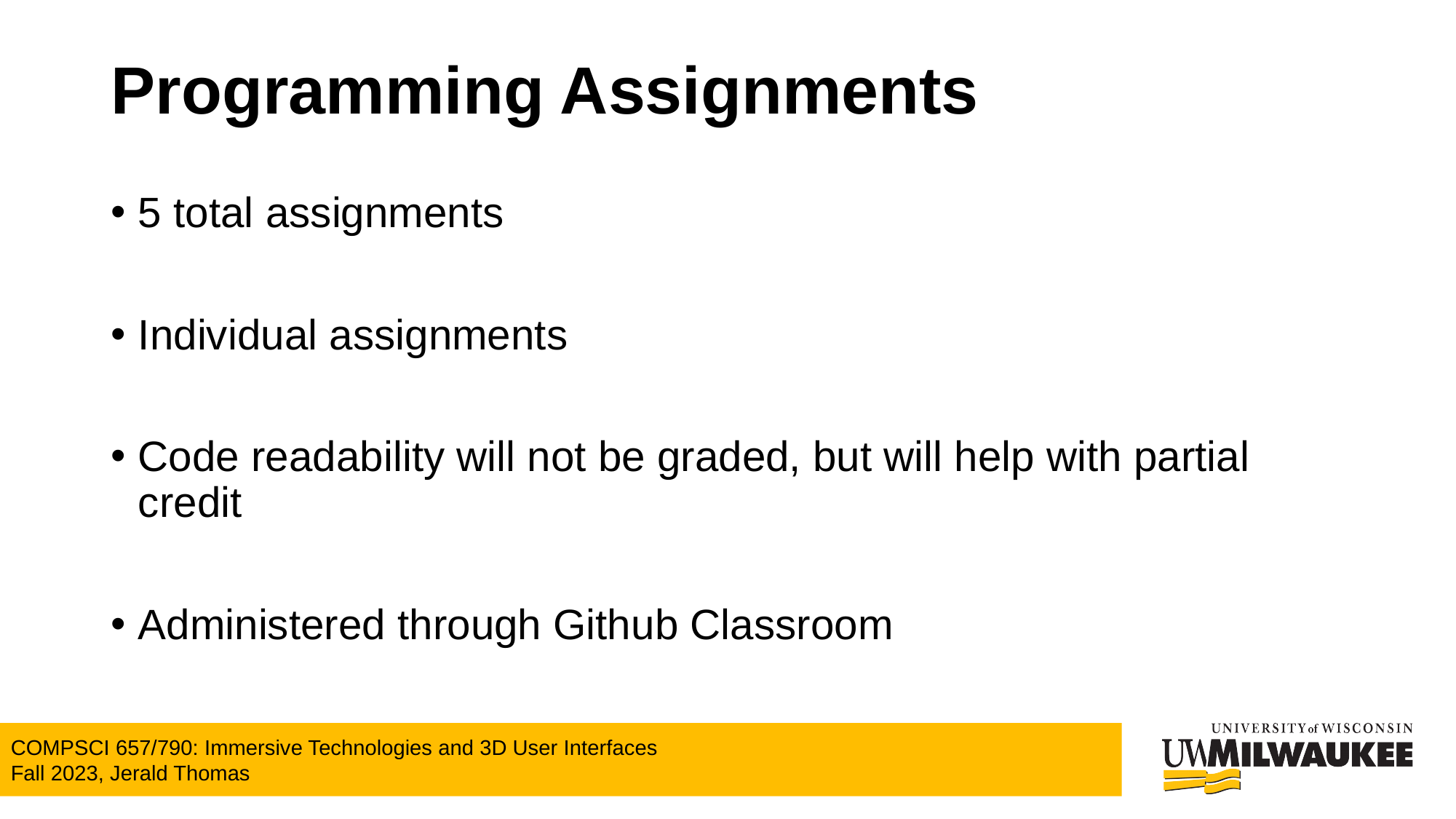

# Programming Assignments
5 total assignments

Individual assignments

Code readability will not be graded, but will help with partial credit

Administered through Github Classroom